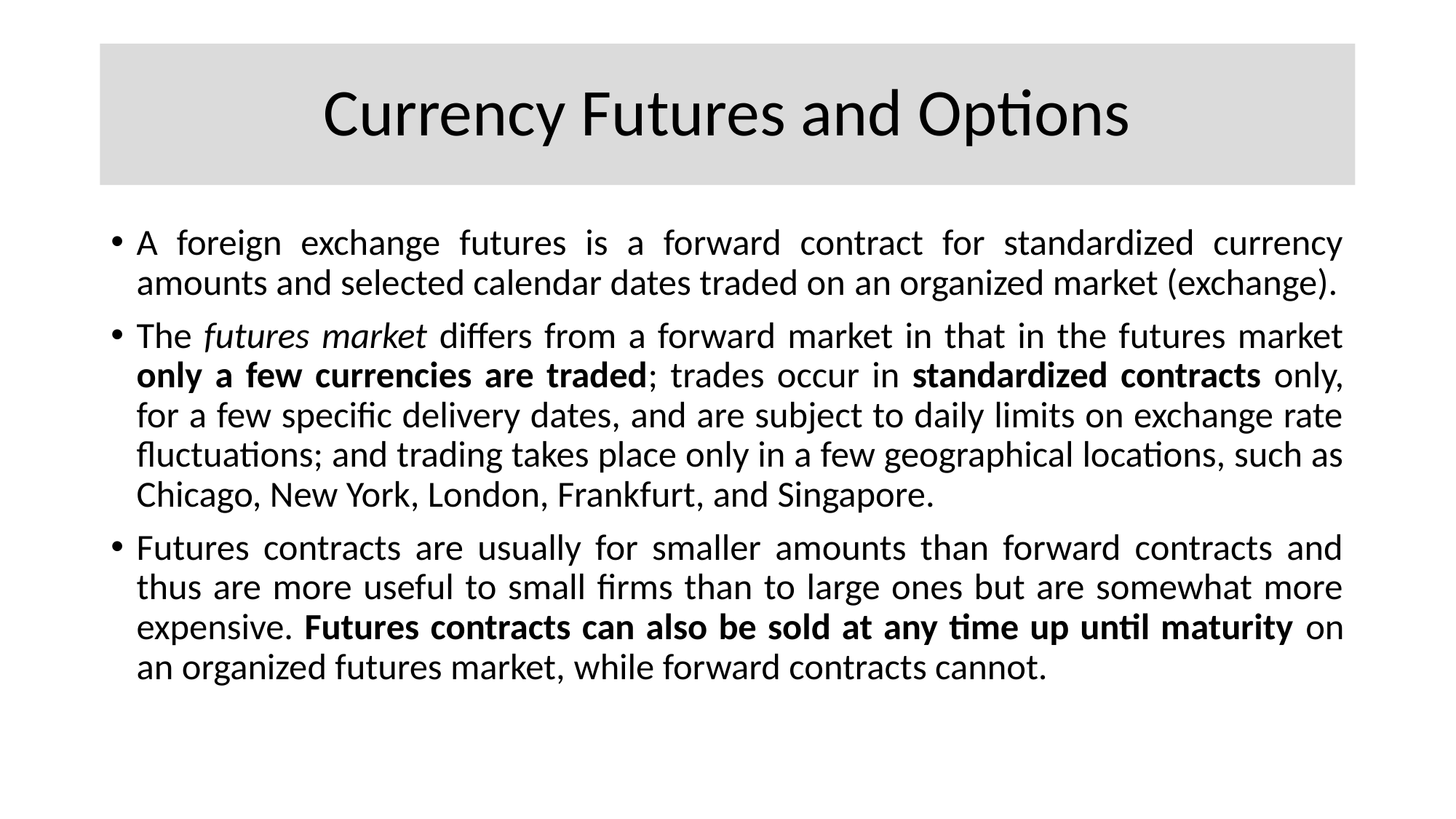

# Currency Futures and Options
A foreign exchange futures is a forward contract for standardized currency amounts and selected calendar dates traded on an organized market (exchange).
The futures market differs from a forward market in that in the futures market only a few currencies are traded; trades occur in standardized contracts only, for a few specific delivery dates, and are subject to daily limits on exchange rate fluctuations; and trading takes place only in a few geographical locations, such as Chicago, New York, London, Frankfurt, and Singapore.
Futures contracts are usually for smaller amounts than forward contracts and thus are more useful to small firms than to large ones but are somewhat more expensive. Futures contracts can also be sold at any time up until maturity on an organized futures market, while forward contracts cannot.